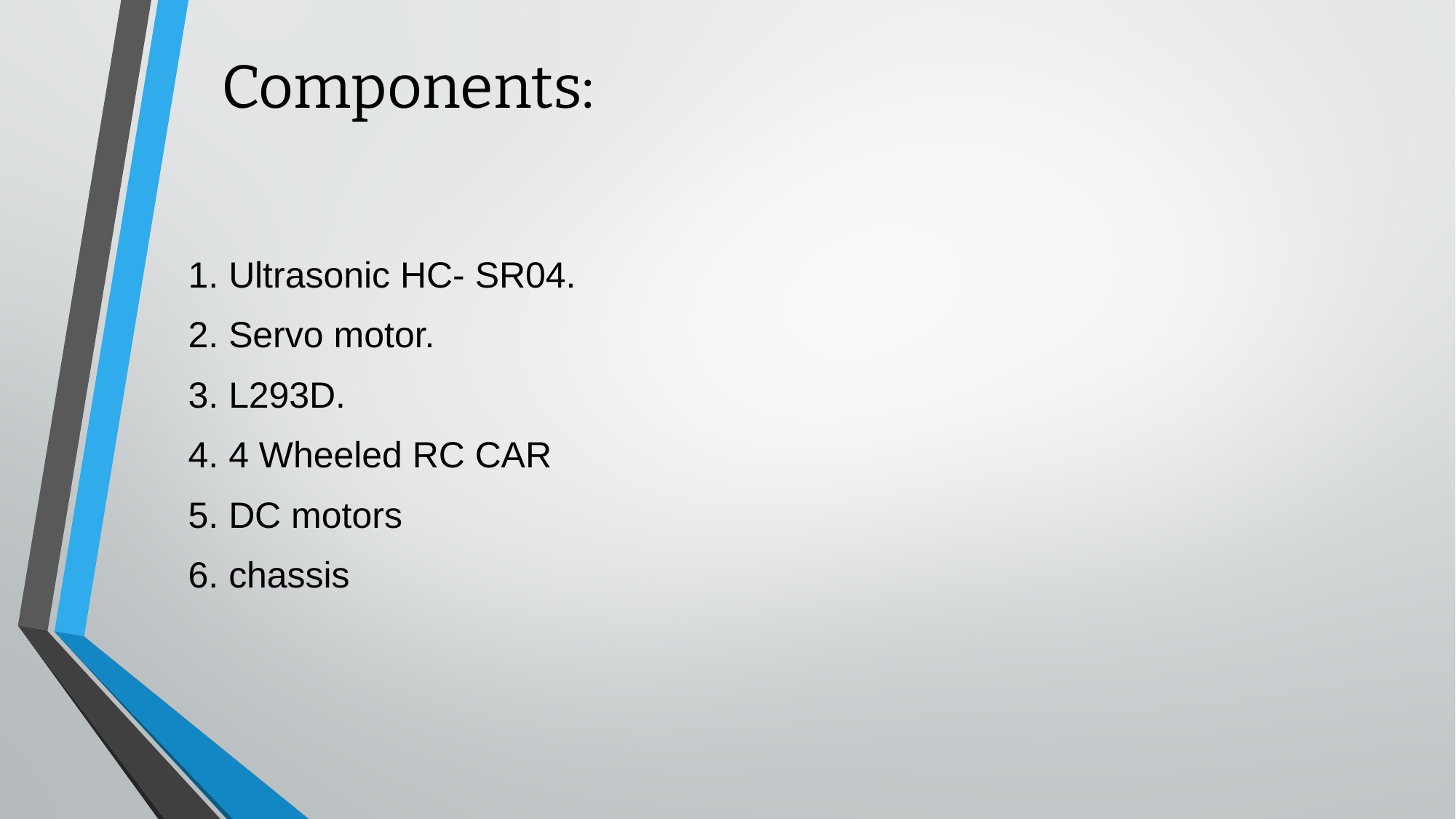

# Components:
1. Ultrasonic HC- SR04.
2. Servo motor.
3. L293D.
4. 4 Wheeled RC CAR
5. DC motors
6. chassis